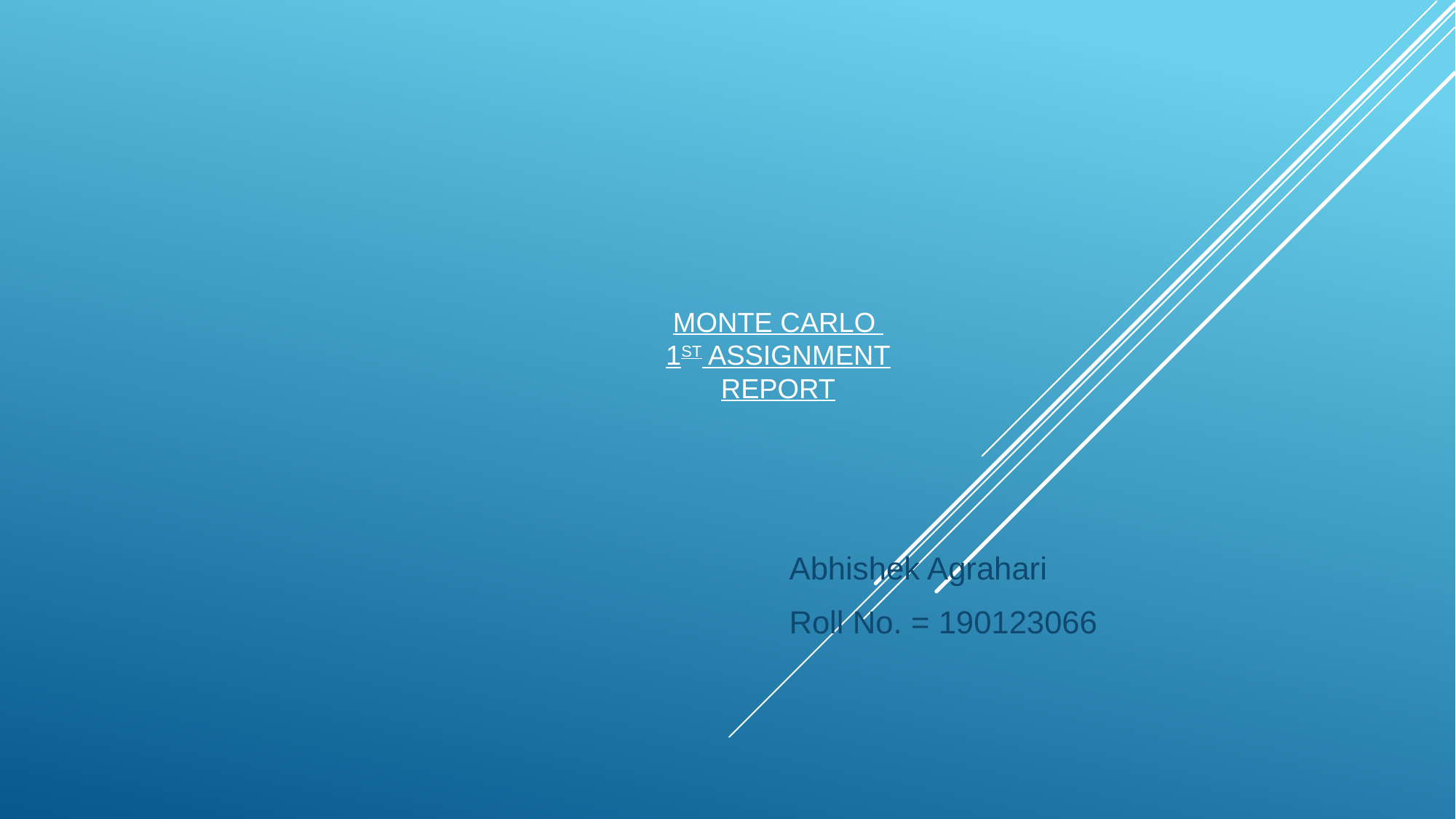

# Monte Carlo 1st Assignment Report
					Abhishek Agrahari
					Roll No. = 190123066